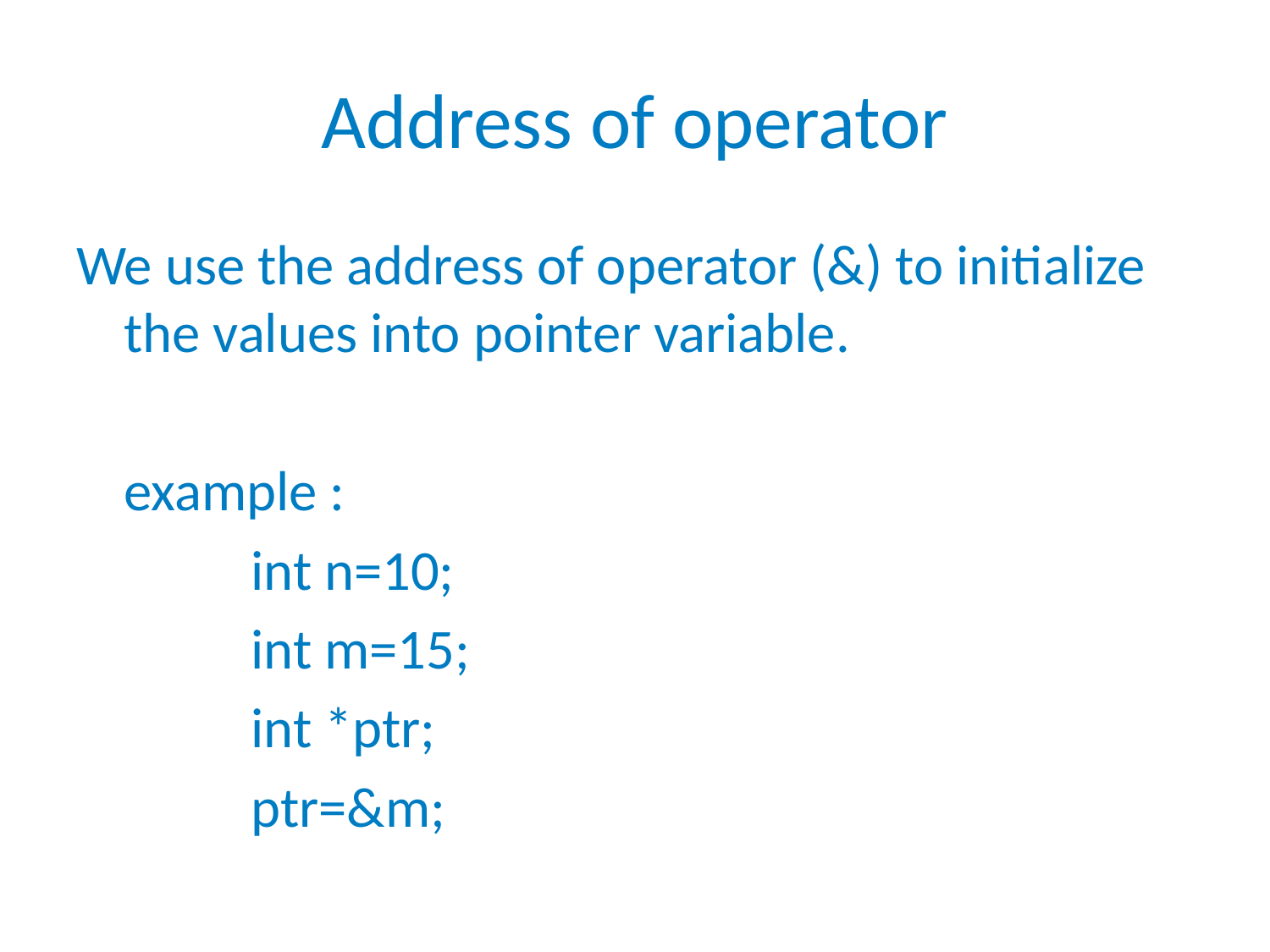

# Address of operator
We use the address of operator (&) to initialize the values into pointer variable.

	example :
		int n=10;
		int m=15;
		int *ptr;
		ptr=&m;